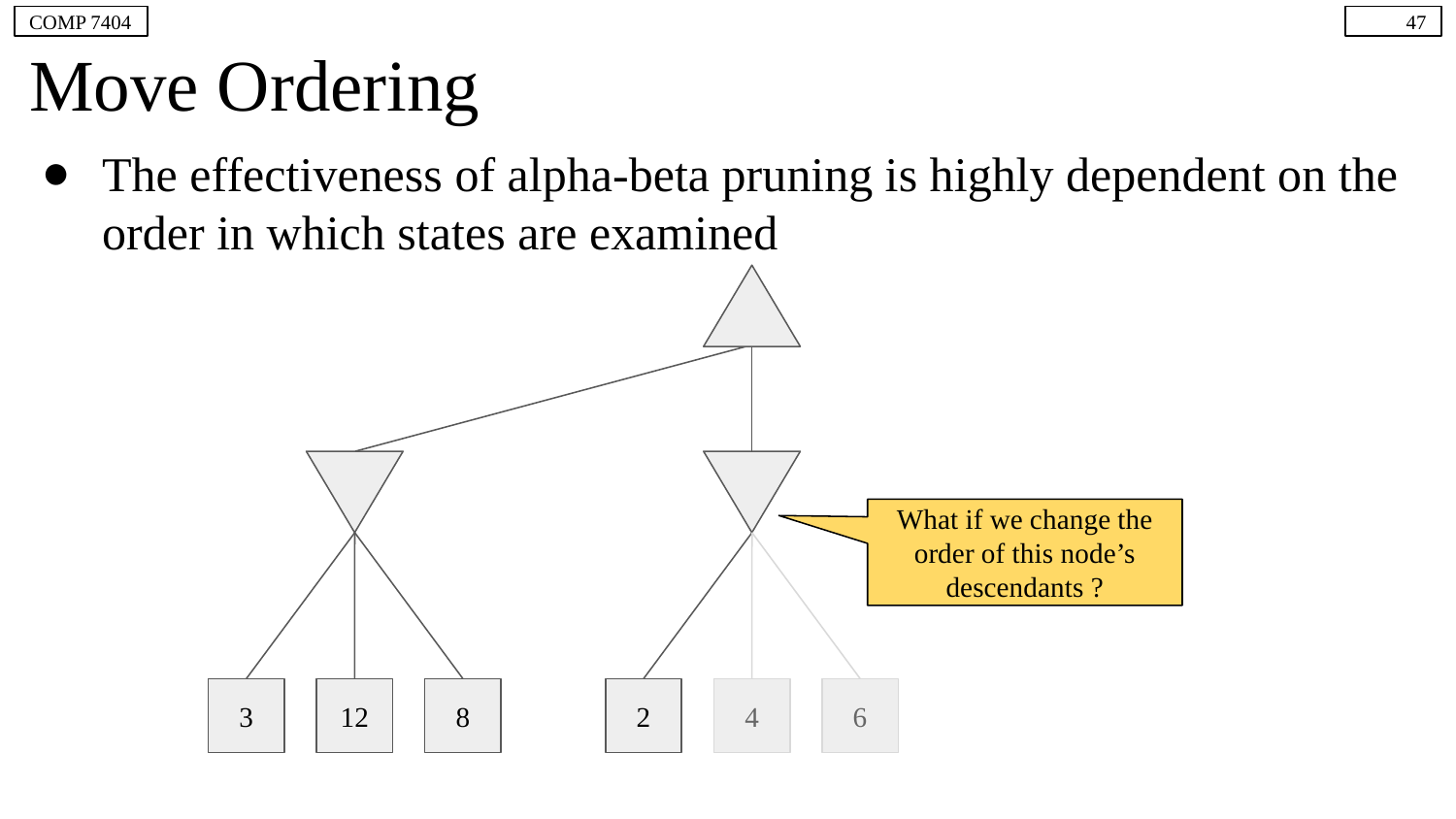

COMP 7404
47
# Move Ordering
The effectiveness of alpha-beta pruning is highly dependent on the order in which states are examined

What if we change the order of this node’s descendants ?
3
12
8
2
4
6